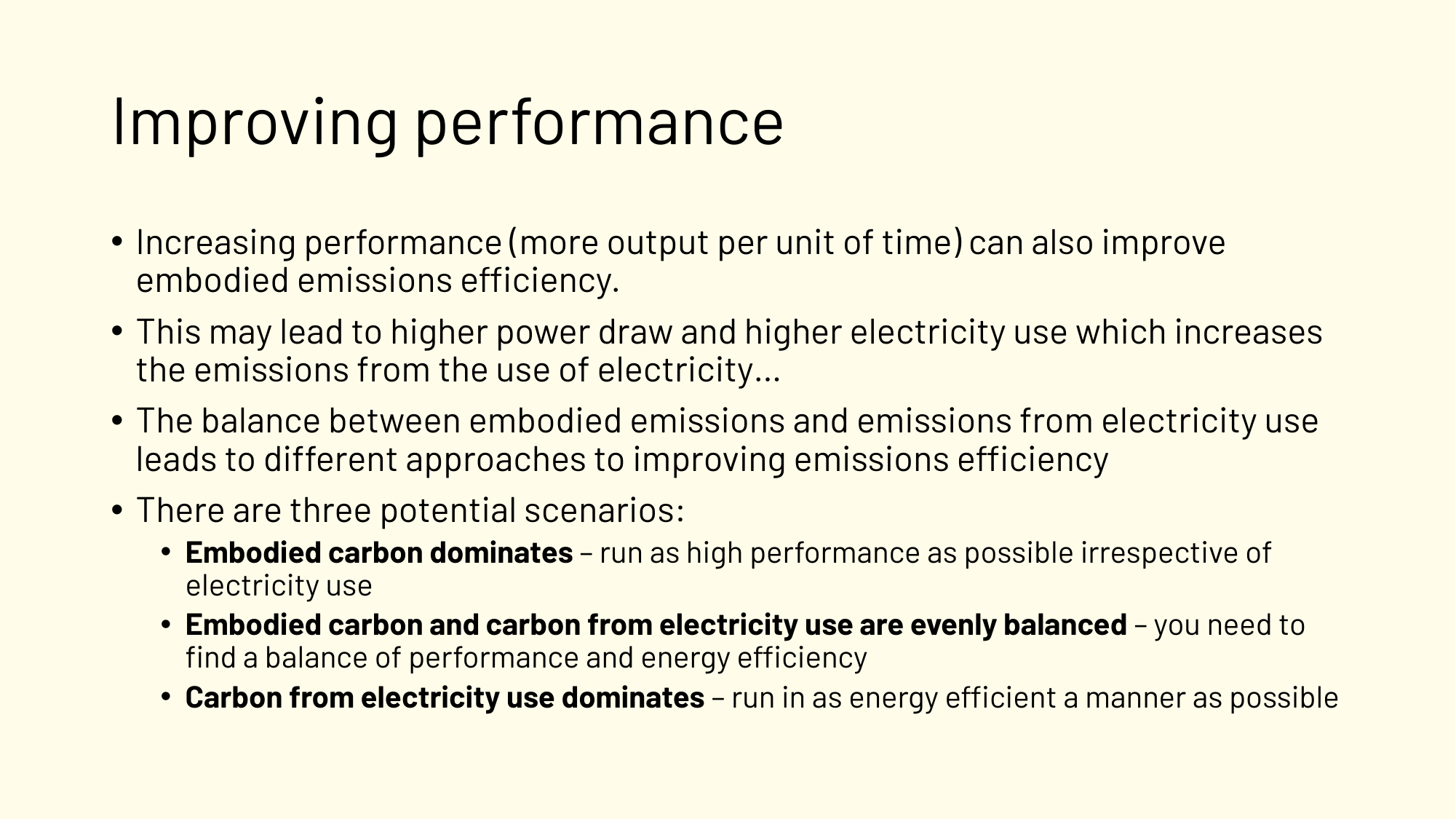

# Improving performance
Increasing performance (more output per unit of time) can also improve embodied emissions efficiency.
This may lead to higher power draw and higher electricity use which increases the emissions from the use of electricity…
The balance between embodied emissions and emissions from electricity use leads to different approaches to improving emissions efficiency
There are three potential scenarios:
Embodied carbon dominates – run as high performance as possible irrespective of electricity use
Embodied carbon and carbon from electricity use are evenly balanced – you need to find a balance of performance and energy efficiency
Carbon from electricity use dominates – run in as energy efficient a manner as possible